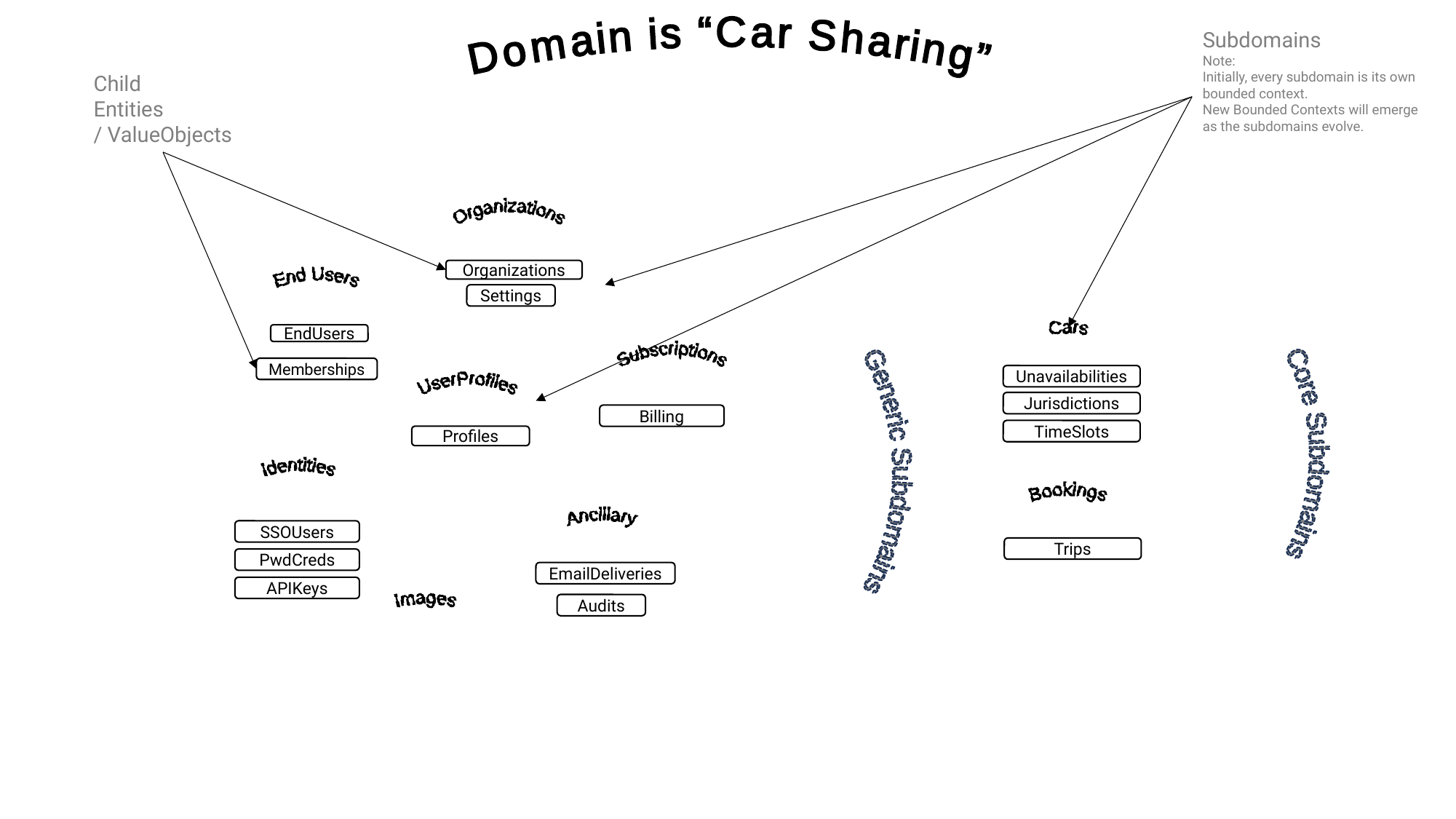

Subdomains
Note:
Initially, every subdomain is its own bounded context.
New Bounded Contexts will emerge as the subdomains evolve.

      Domain is “Car Sharing”
Child
Entities
/ ValueObjects
Generic Subdomains
Organizations
Organizations
Settings
Core Subdomains
End Users
EndUsers
Memberships
Cars
Unavailabilities
Jurisdictions
TimeSlots
Subscriptions
Billing
UserProfiles
Profiles
Identities
SSOUsers
PwdCreds
Bookings
Trips
Ancillary
EmailDeliveries
Audits
APIKeys
Images